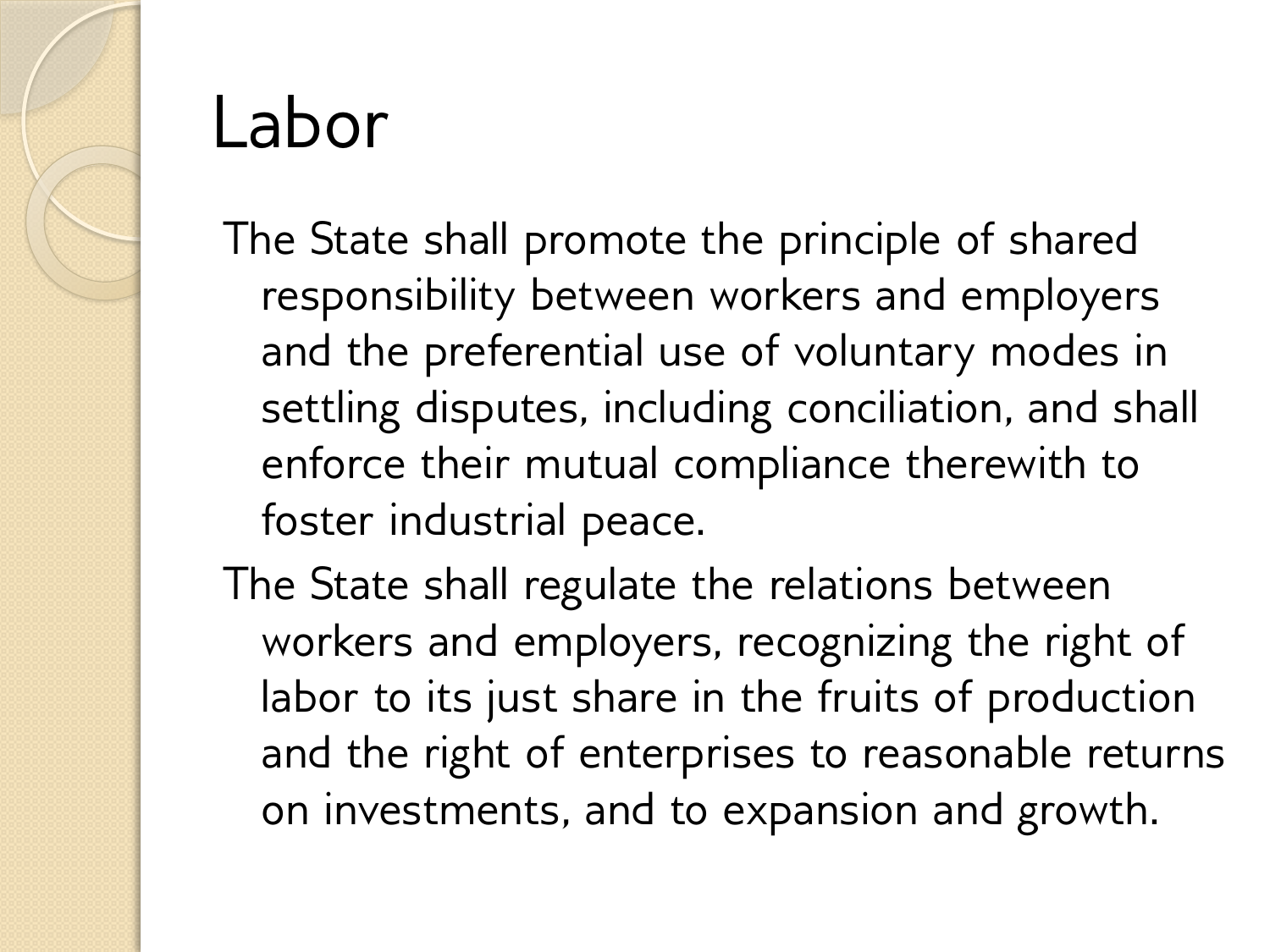

# Labor
The State shall promote the principle of shared responsibility between workers and employers and the preferential use of voluntary modes in settling disputes, including conciliation, and shall enforce their mutual compliance therewith to foster industrial peace.
The State shall regulate the relations between workers and employers, recognizing the right of labor to its just share in the fruits of production and the right of enterprises to reasonable returns on investments, and to expansion and growth.